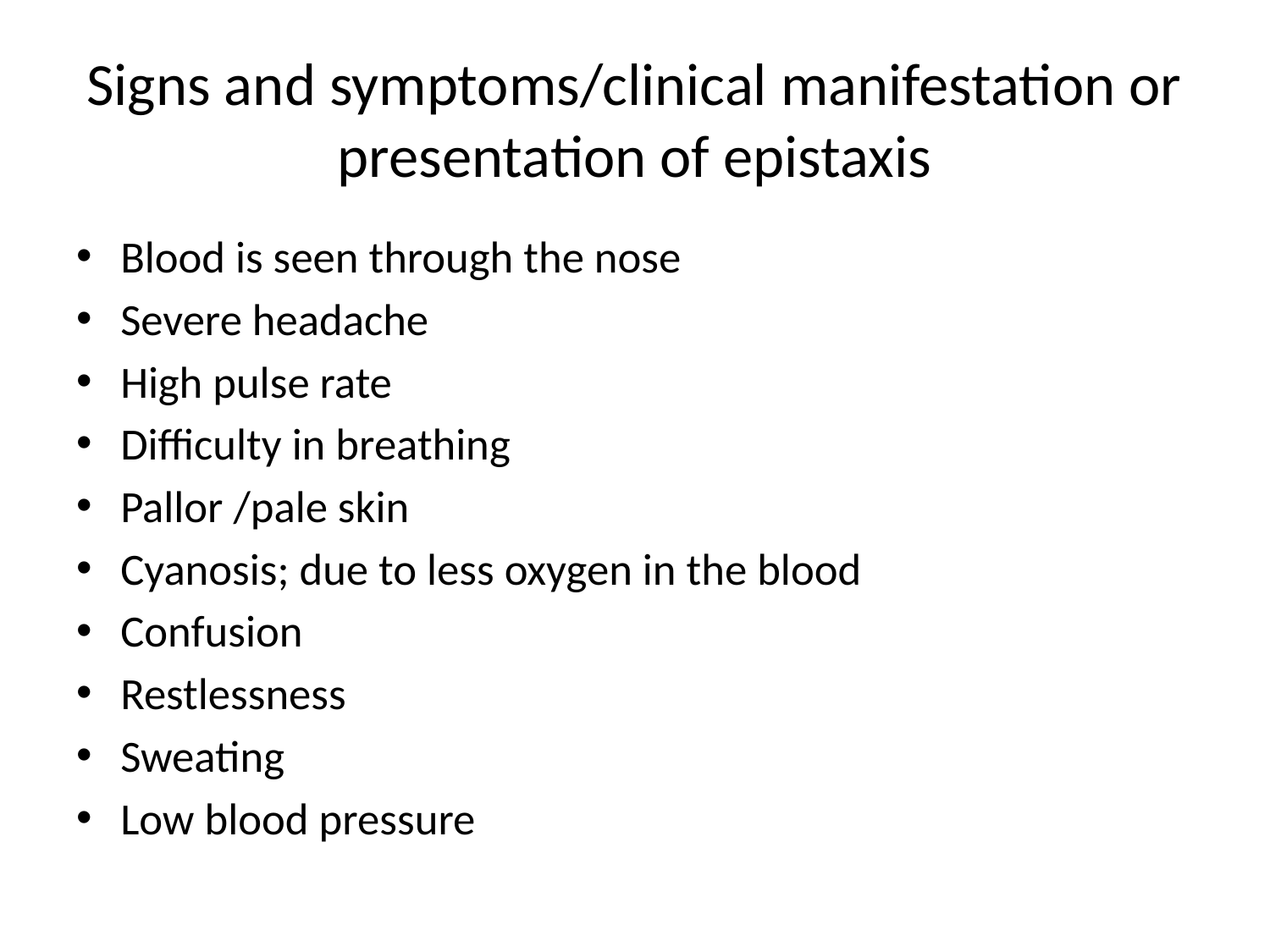

# Signs and symptoms/clinical manifestation or presentation of epistaxis
Blood is seen through the nose
Severe headache
High pulse rate
Difficulty in breathing
Pallor /pale skin
Cyanosis; due to less oxygen in the blood
Confusion
Restlessness
Sweating
Low blood pressure